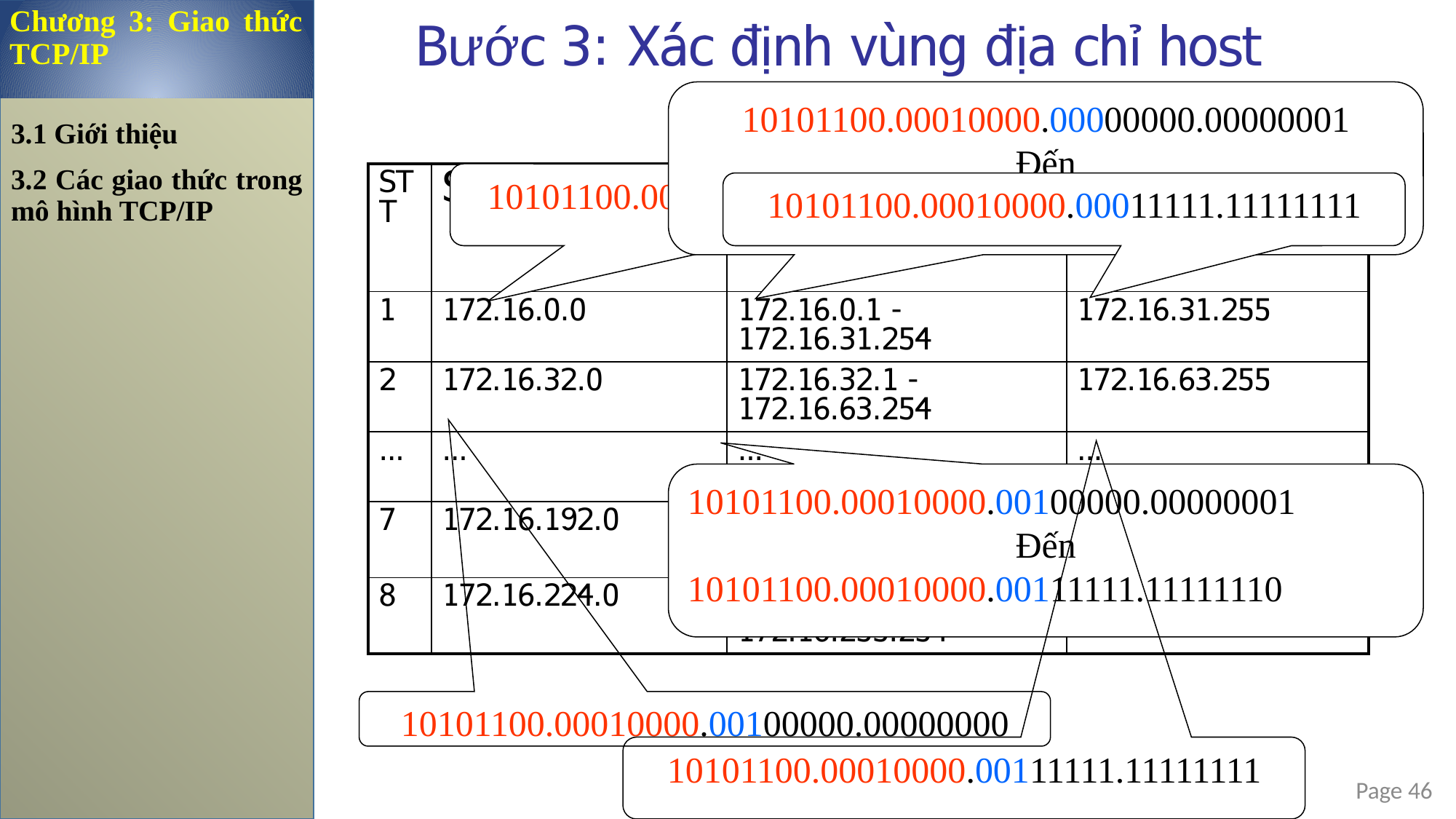

Bước 3: Xác định vùng địa chỉ host
Chương 3: Giao thức TCP/IP
10101100.00010000.00000000.00000001
Đến
10101100.00010000.00011111.11111110
3.1 Giới thiệu
3.2 Các giao thức trong mô hình TCP/IP
| STT | SubnetID | Vùng HostID | Broadcast |
| --- | --- | --- | --- |
| 1 | 172.16.0.0 | 172.16.0.1 -172.16.31.254 | 172.16.31.255 |
| 2 | 172.16.32.0 | 172.16.32.1 -172.16.63.254 | 172.16.63.255 |
| … | … | … | … |
| 7 | 172.16.192.0 | 172.16.192.1 – 172.16.223.254 | 172.16.223.255 |
| 8 | 172.16.224.0 | 172.16.224.1 – 172.16.255.254 | 172.16.255.255 |
10101100.00010000.00000000.00000000
10101100.00010000.00011111.11111111
10101100.00010000.00100000.00000001
Đến
10101100.00010000.00111111.11111110
10101100.00010000.00100000.00000000
10101100.00010000.00111111.11111111
Page 46